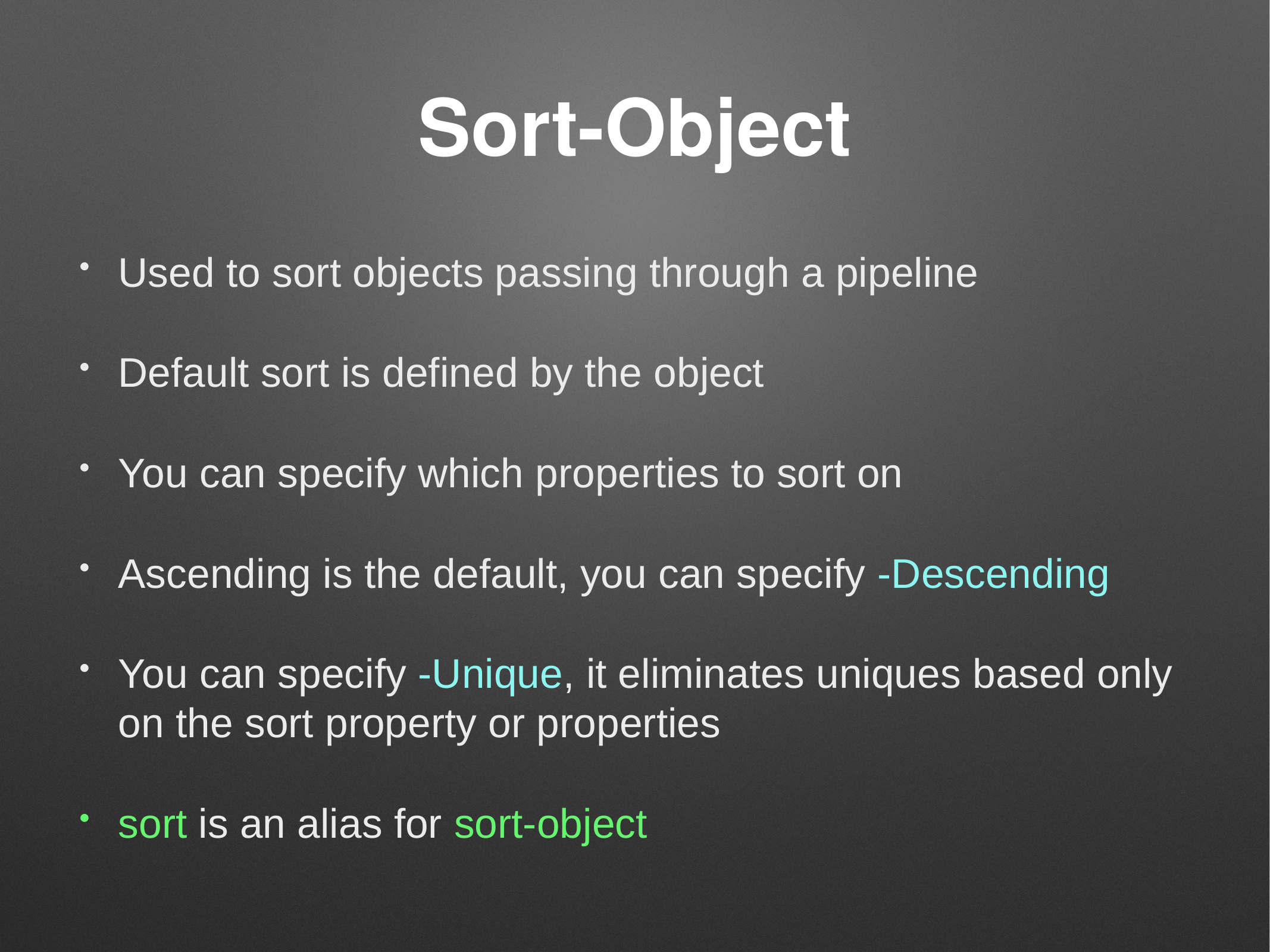

# Sort-Object
Used to sort objects passing through a pipeline
Default sort is defined by the object
You can specify which properties to sort on
Ascending is the default, you can specify -Descending
You can specify -Unique, it eliminates uniques based only on the sort property or properties
sort is an alias for sort-object